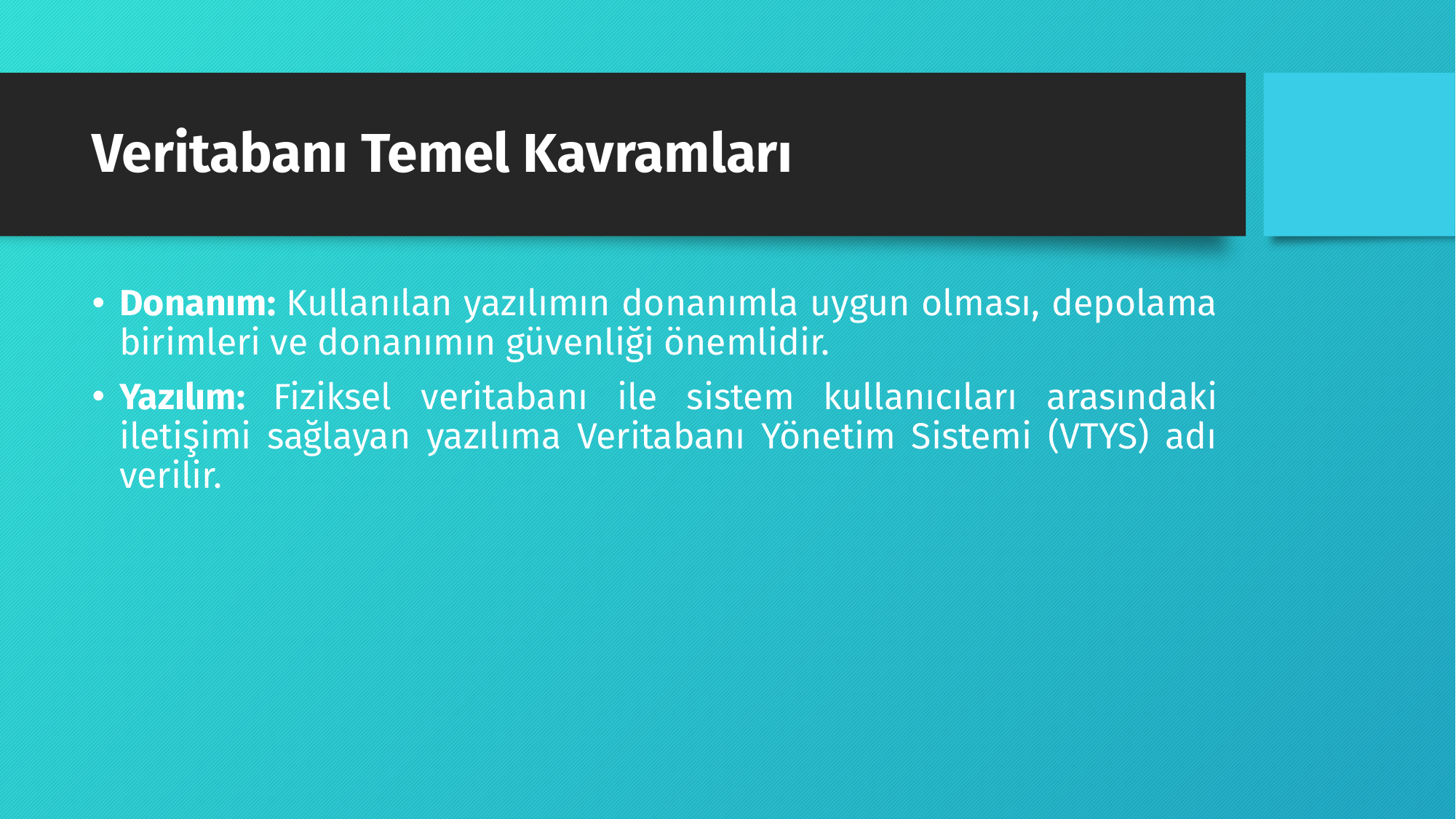

# Veritabanı Temel Kavramları
Donanım: Kullanılan yazılımın donanımla uygun olması, depolama birimleri ve donanımın güvenliği önemlidir.
Yazılım: Fiziksel veritabanı ile sistem kullanıcıları arasındaki iletişimi sağlayan yazılıma Veritabanı Yönetim Sistemi (VTYS) adı verilir.